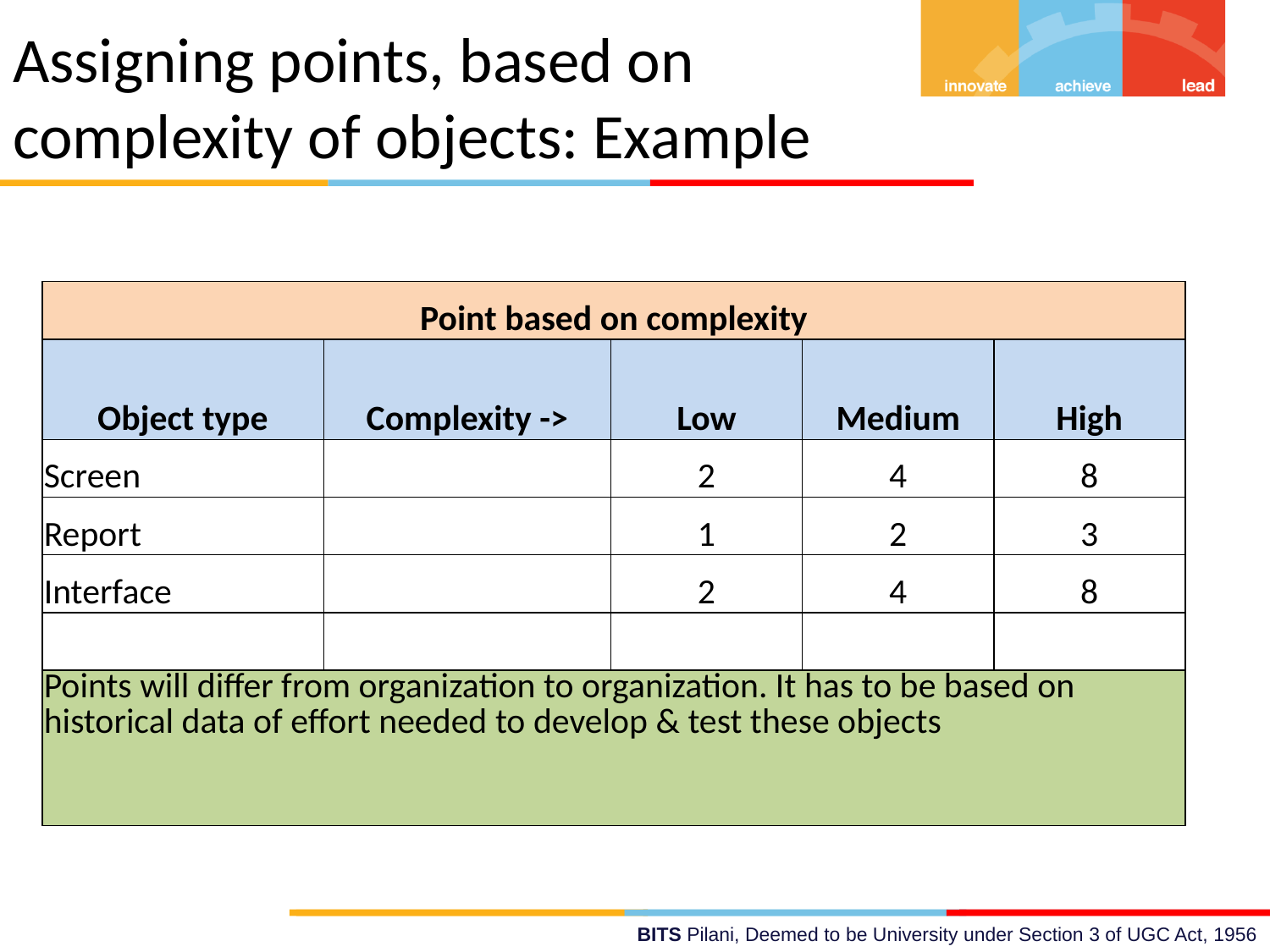

Assigning points, based on complexity of objects: Example
| Point based on complexity |  |  |  |  |
| --- | --- | --- | --- | --- |
| Object type | Complexity -> | Low | Medium | High |
| Screen |  | 2 | 4 | 8 |
| Report |  | 1 | 2 | 3 |
| Interface |  | 2 | 4 | 8 |
|  |  |  |  |  |
| Points will differ from organization to organization. It has to be based on historical data of effort needed to develop & test these objects |  |  |  |  |